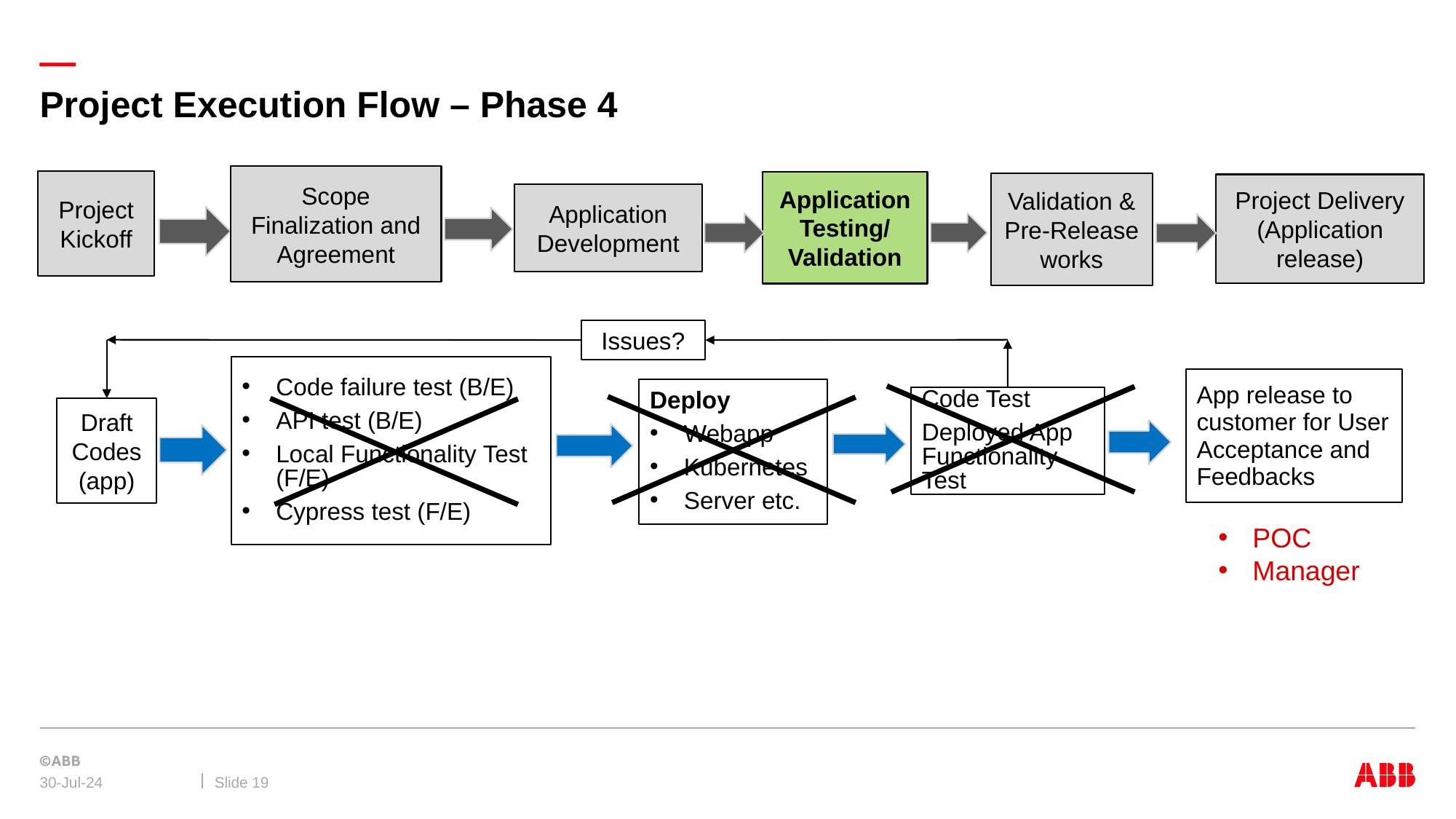

# Project Execution Flow – Phase 4
Scope Finalization and Agreement
Project Kickoff
Application Testing/ Validation
Validation & Pre-Release works
Project Delivery (Application release)
Application Development

Issues?
Code failure test (B/E)
API test (B/E)
Local Functionality Test (F/E)
Cypress test (F/E)
App release to customer for User Acceptance and Feedbacks
Deploy
Webapp
Kubernetes
Server etc.
Code Test
Deployed App Functionality Test
Draft Codes (app)

POC
Manager
Slide 19
30-Jul-24